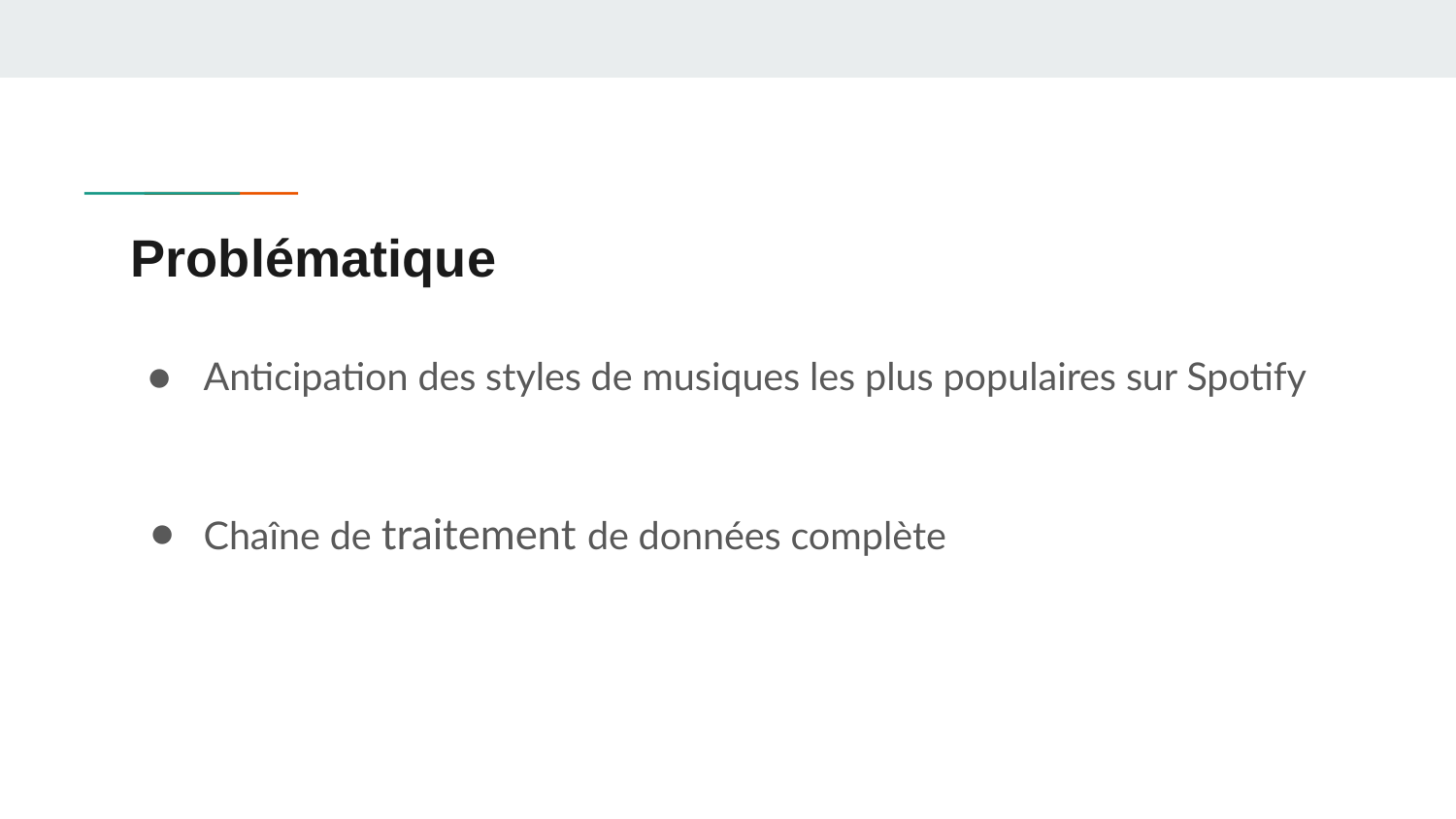

# Problématique
Anticipation des styles de musiques les plus populaires sur Spotify

Chaîne de traitement de données complète